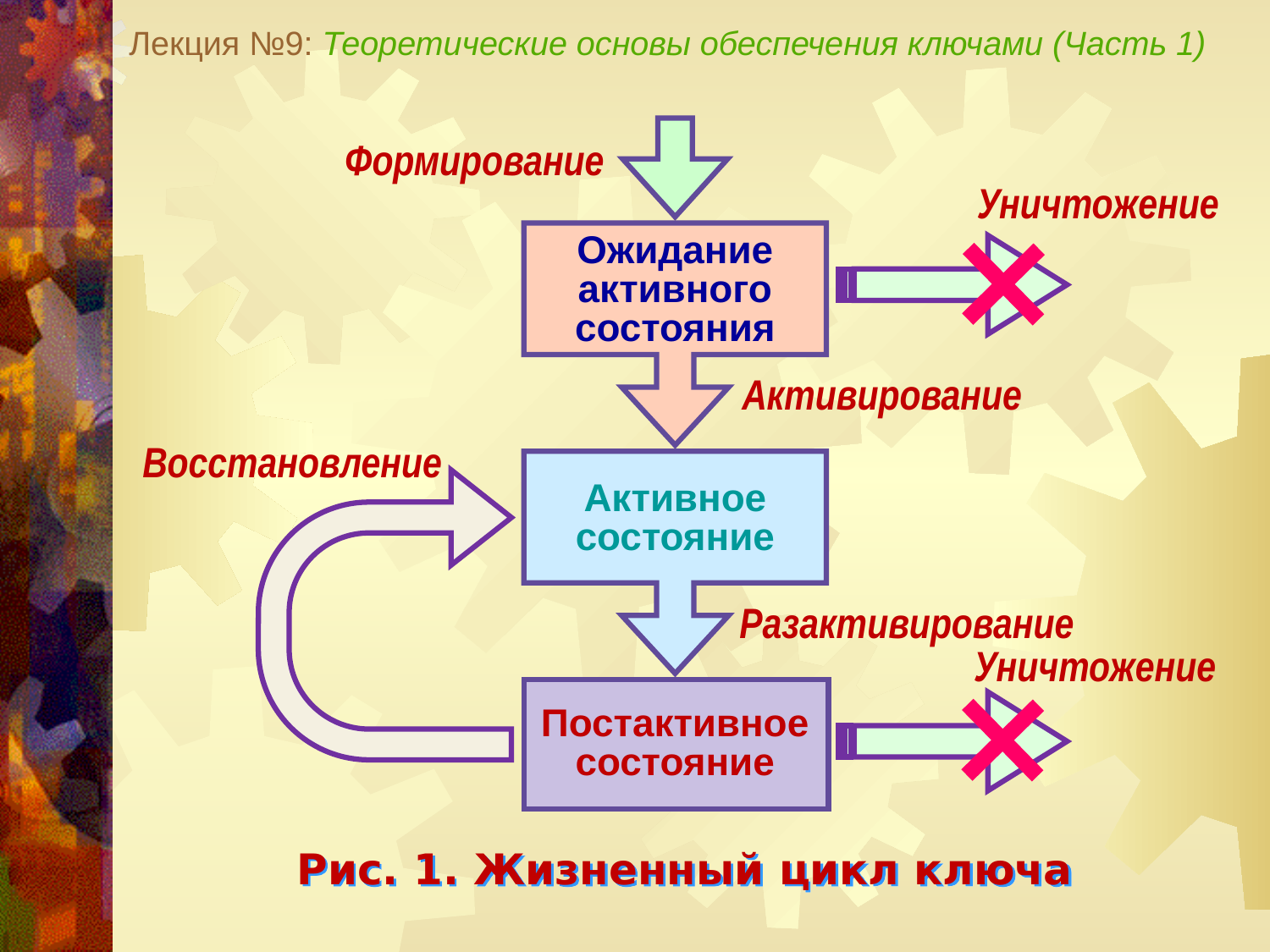

Лекция №9: Теоретические основы обеспечения ключами (Часть 1)

Формирование
Уничтожение

Ожидание
активного
состояния

Активное
состояние

Постактивное
состояние

Активирование
Восстановление

Разактивирование
Уничтожение

Рис. 1. Жизненный цикл ключа